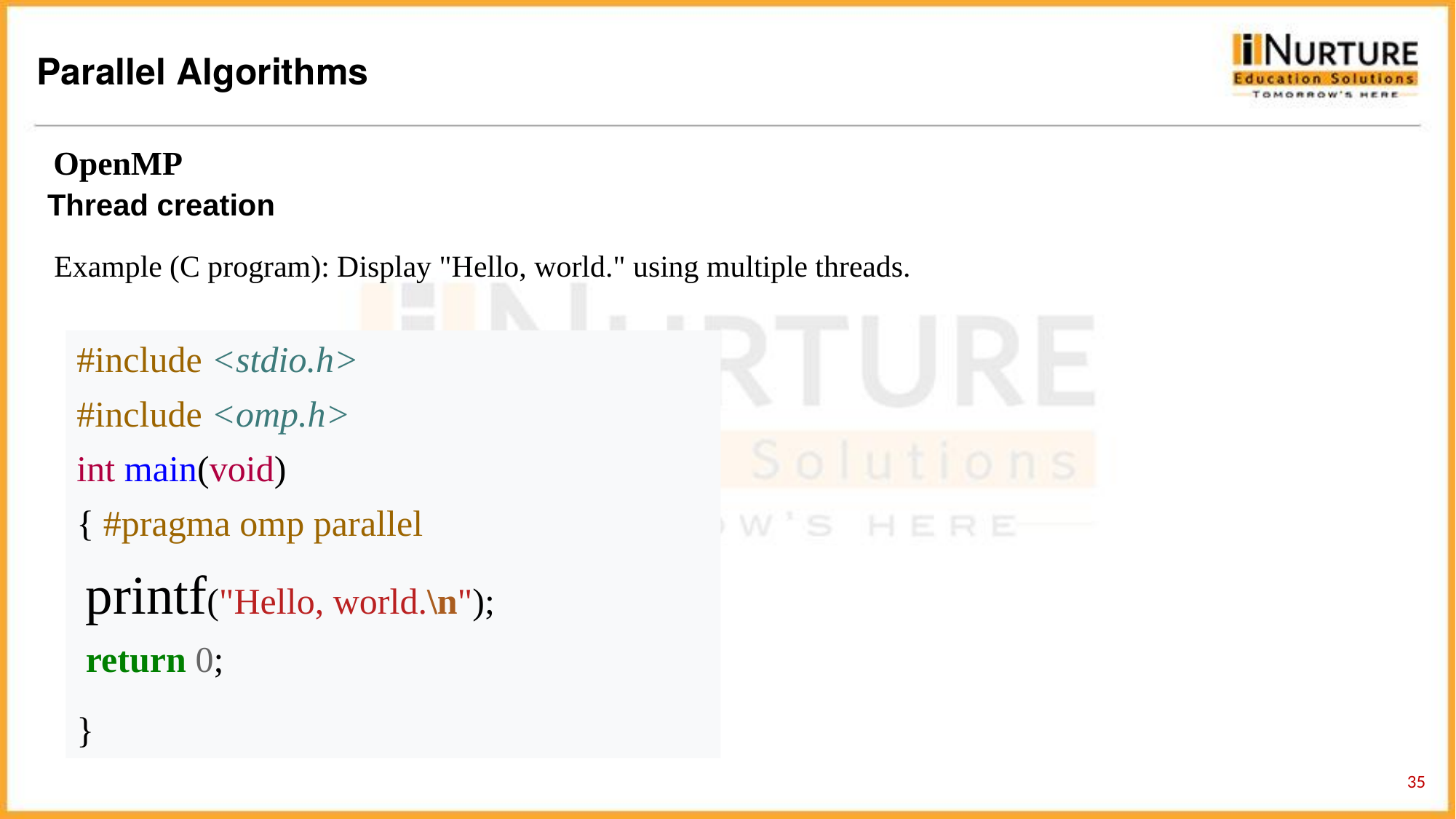

Parallel Algorithms
OpenMP
Thread creation
Example (C program): Display "Hello, world." using multiple threads.

#include <stdio.h>
#include <omp.h>
int main(void)
{ #pragma omp parallel
 printf("Hello, world.\n");
 return 0;
}
35